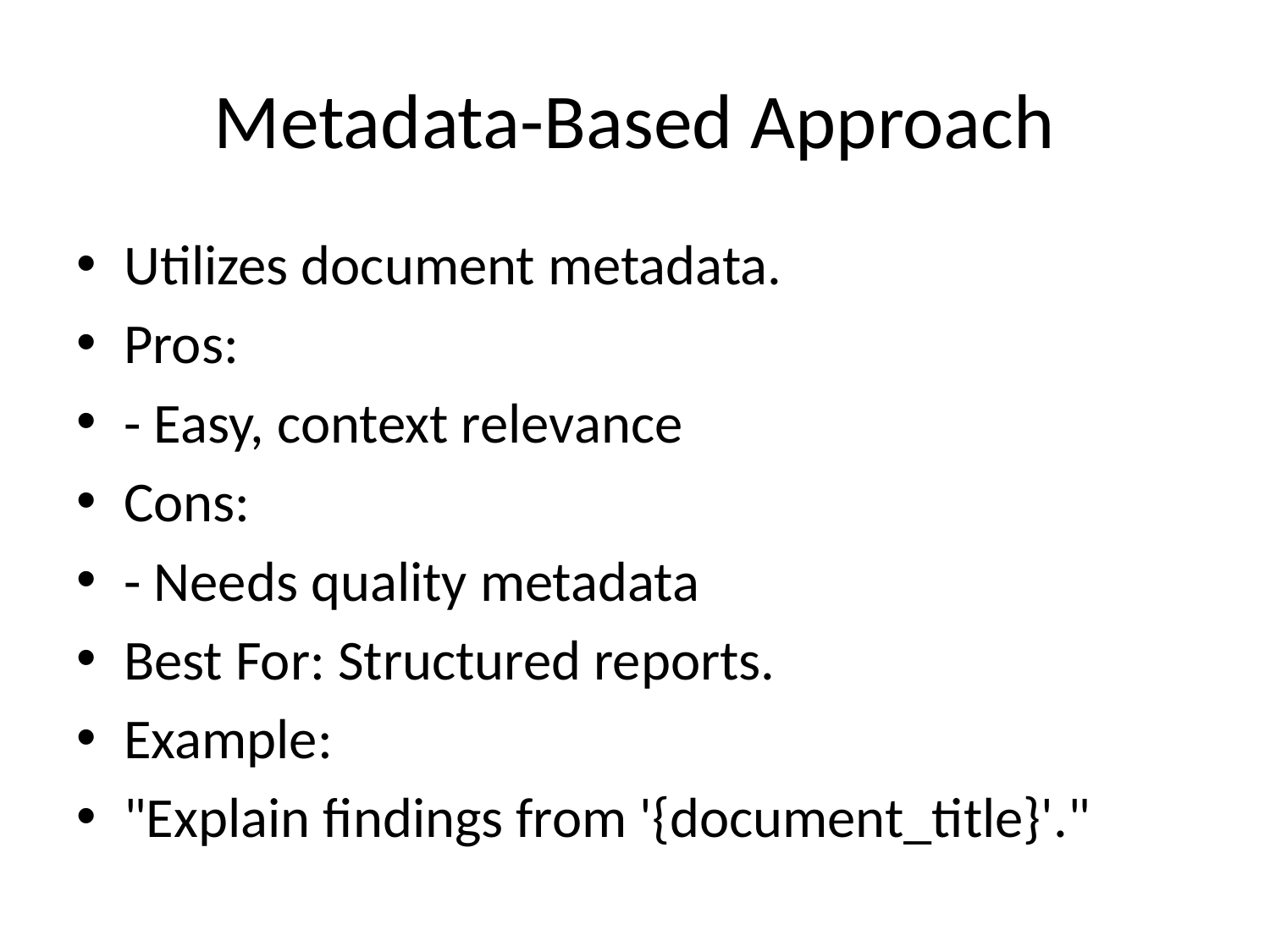

# Metadata-Based Approach
Utilizes document metadata.
Pros:
- Easy, context relevance
Cons:
- Needs quality metadata
Best For: Structured reports.
Example:
"Explain findings from '{document_title}'."